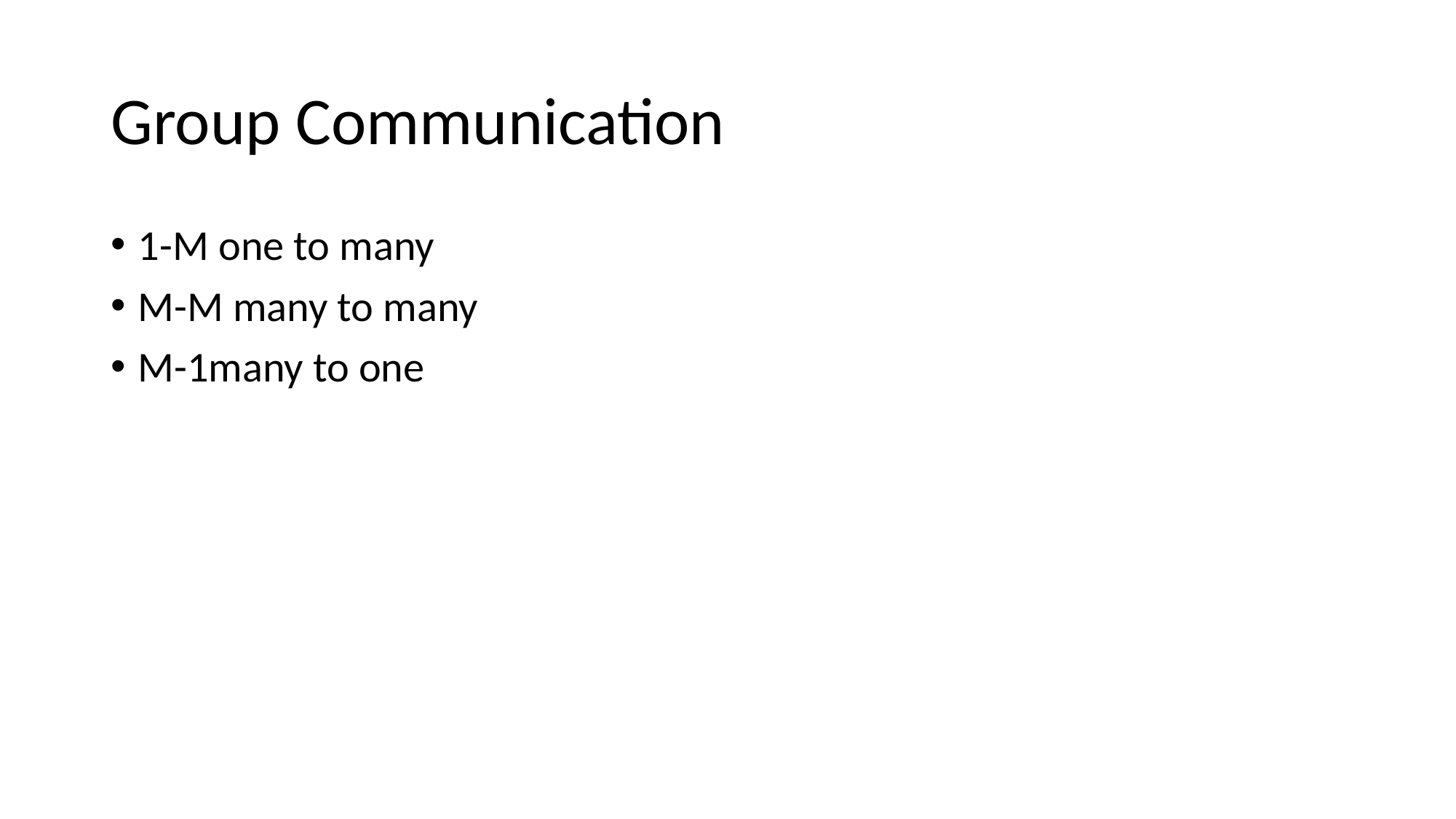

# Group Communication
1-M one to many
M-M many to many
M-1many to one